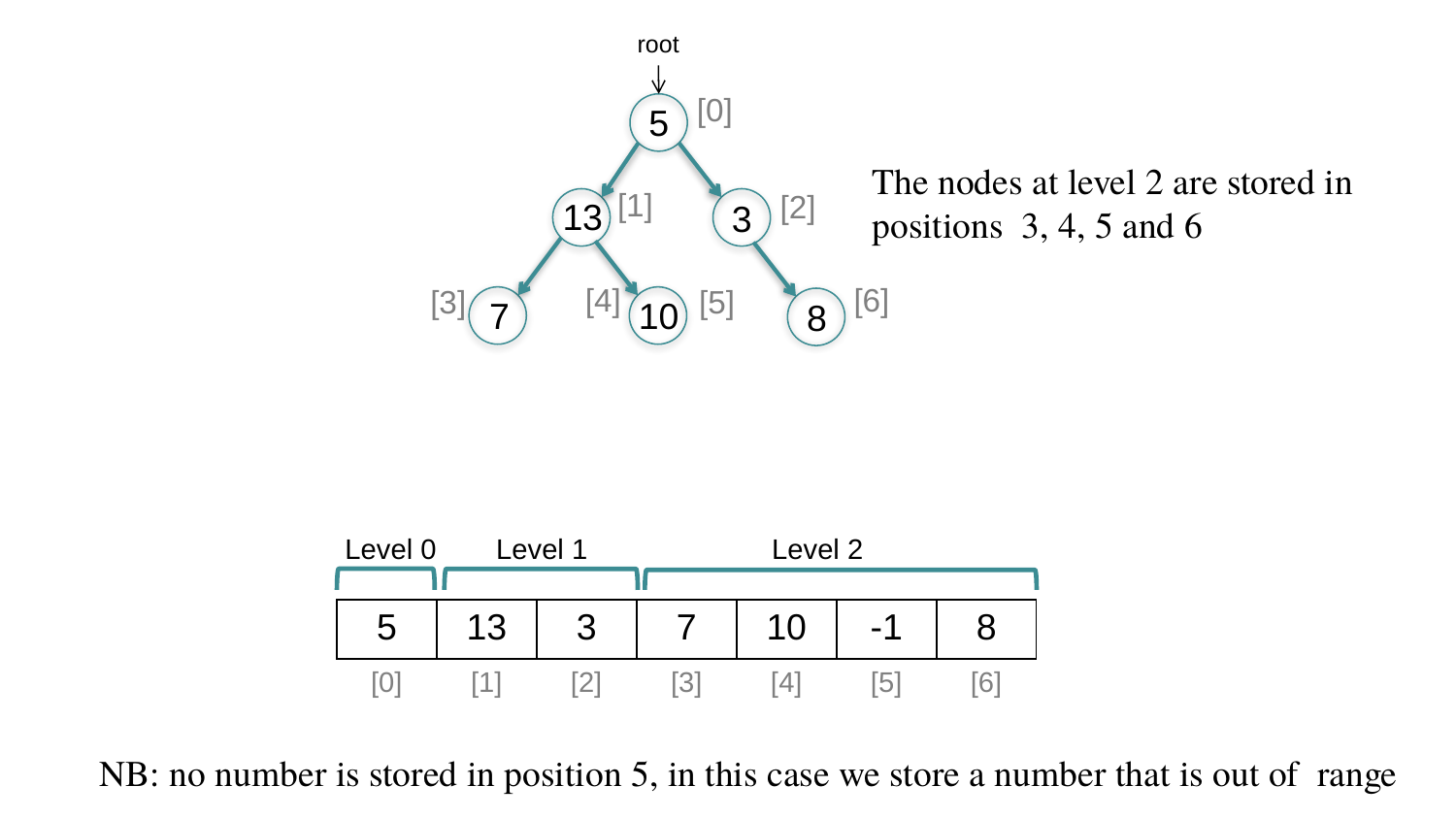

root
[0]
5

The nodes at level 2 are stored in positions  3, 4, 5 and 6
[1]
[2]
13

3
[4]
[6]
[3]
[5]
7
10

8

Level 2
Level 0
Level 1

| 5 | 13 | 3 | 7 | 10 | -1 | 8 |
| --- | --- | --- | --- | --- | --- | --- |
| [0] | [1] | [2] | [3] | [4] | [5] | [6] |
NB: no number is stored in position 5, in this case we store a number that is out of  range